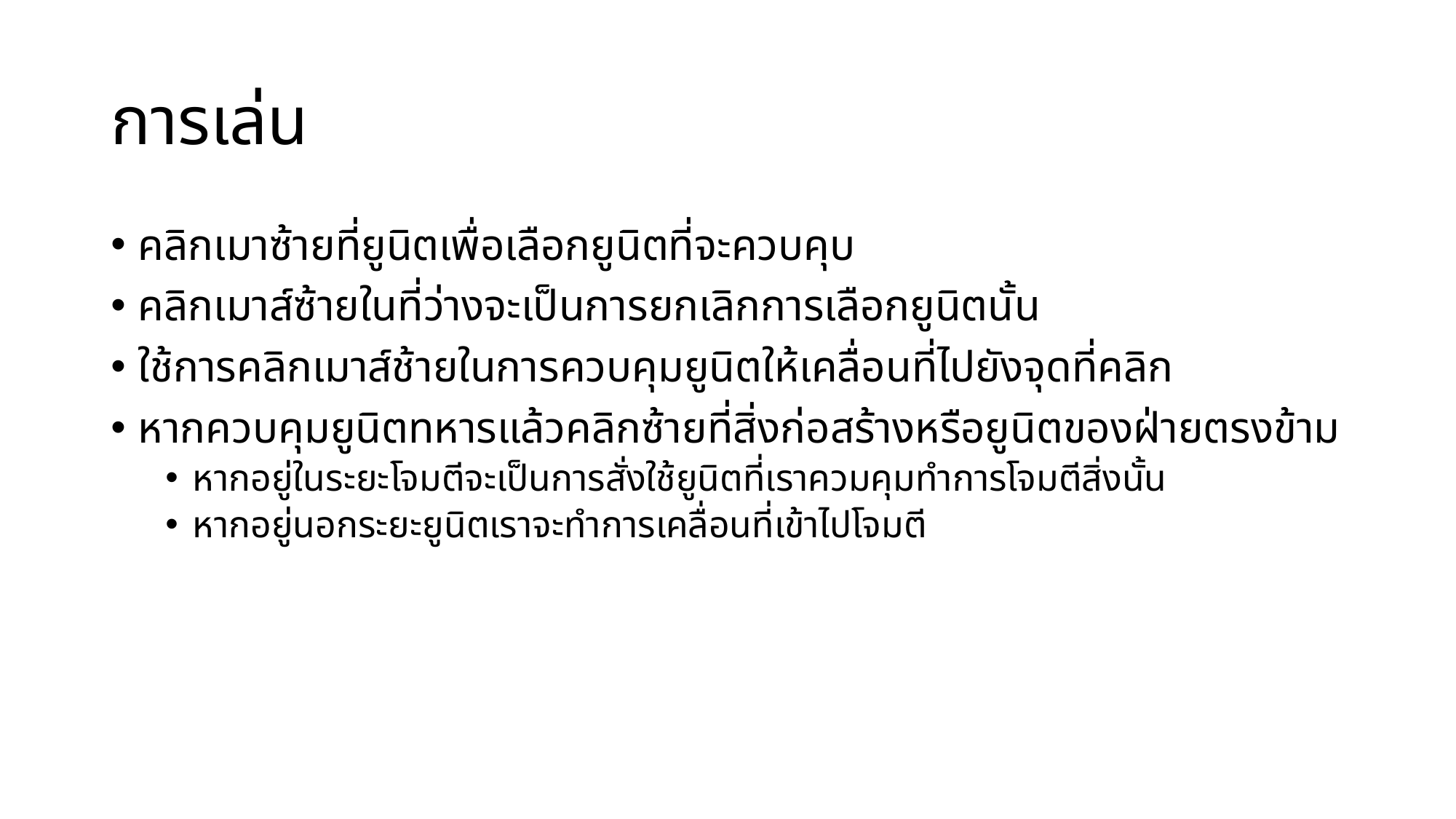

# การเล่น
คลิกเมาซ้ายที่ยูนิตเพื่อเลือกยูนิตที่จะควบคุบ
คลิกเมาส์ซ้ายในที่ว่างจะเป็นการยกเลิกการเลือกยูนิตนั้น
ใช้การคลิกเมาส์ช้ายในการควบคุมยูนิตให้เคลื่อนที่ไปยังจุดที่คลิก
หากควบคุมยูนิตทหารแล้วคลิกซ้ายที่สิ่งก่อสร้างหรือยูนิตของฝ่ายตรงข้าม
หากอยู่ในระยะโจมตีจะเป็นการสั่งใช้ยูนิตที่เราควมคุมทำการโจมตีสิ่งนั้น
หากอยู่นอกระยะยูนิตเราจะทำการเคลื่อนที่เข้าไปโจมตี